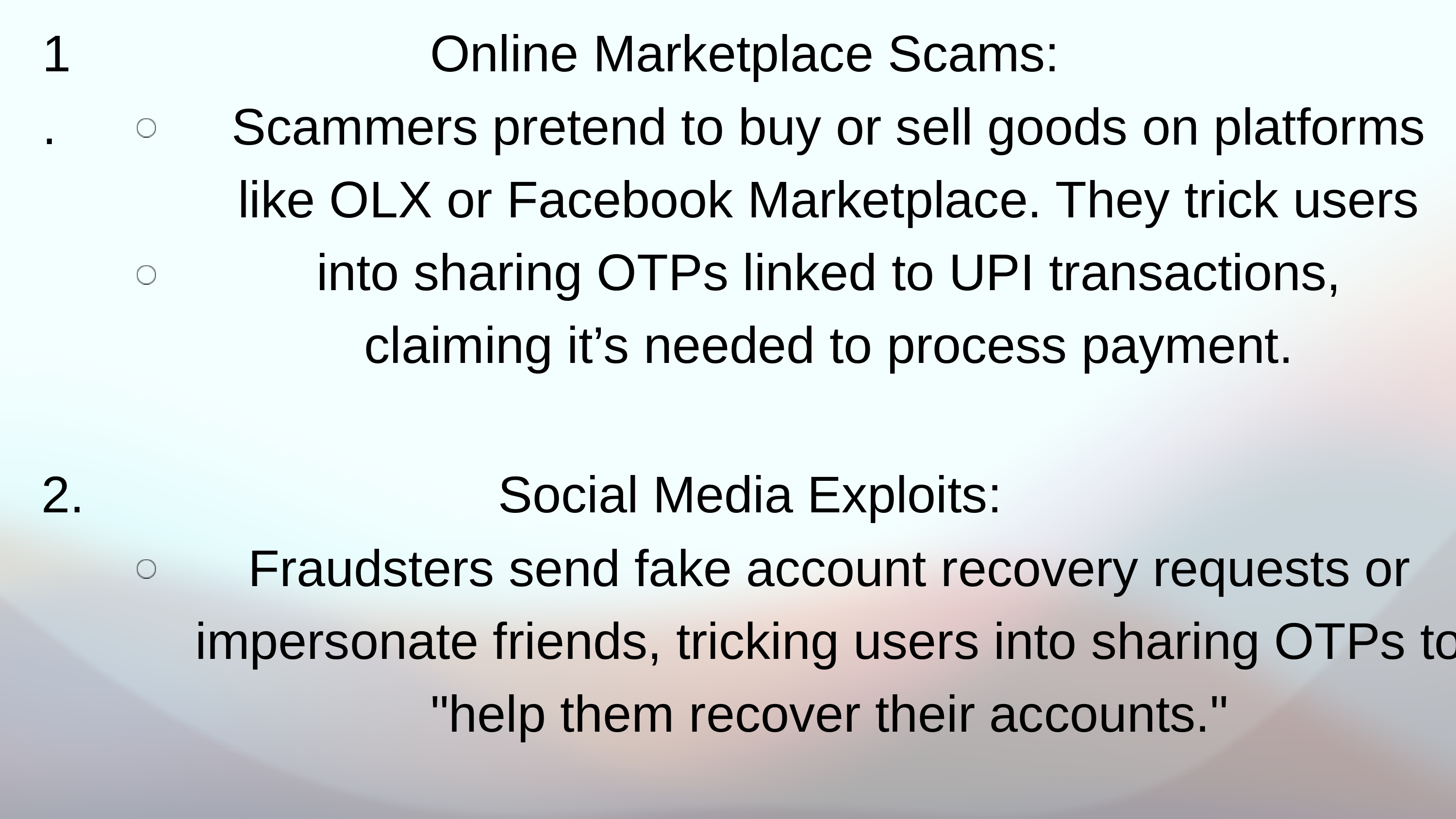

1.
Online Marketplace Scams:
Scammers pretend to buy or sell goods on platforms like OLX or Facebook Marketplace. They trick users into sharing OTPs linked to UPI transactions, claiming it’s needed to process payment.

2.
Social Media Exploits:
Fraudsters send fake account recovery requests or impersonate friends, tricking users into sharing OTPs to "help them recover their accounts."